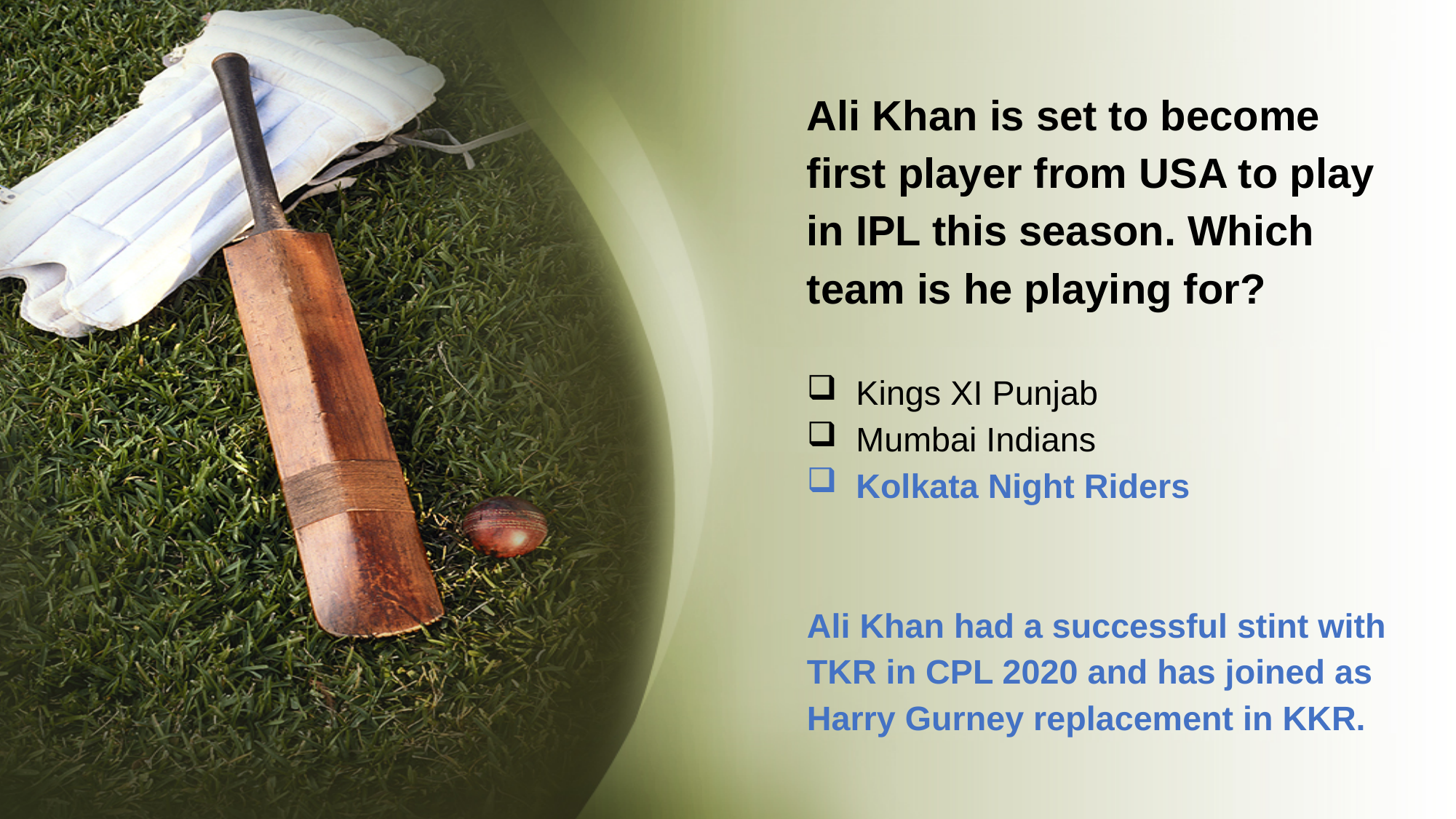

# Ali Khan is set to become first player from USA to play in IPL this season. Which team is he playing for?
Kings XI Punjab
Mumbai Indians
Kolkata Night Riders

Ali Khan had a successful stint with TKR in CPL 2020 and has joined as Harry Gurney replacement in KKR.